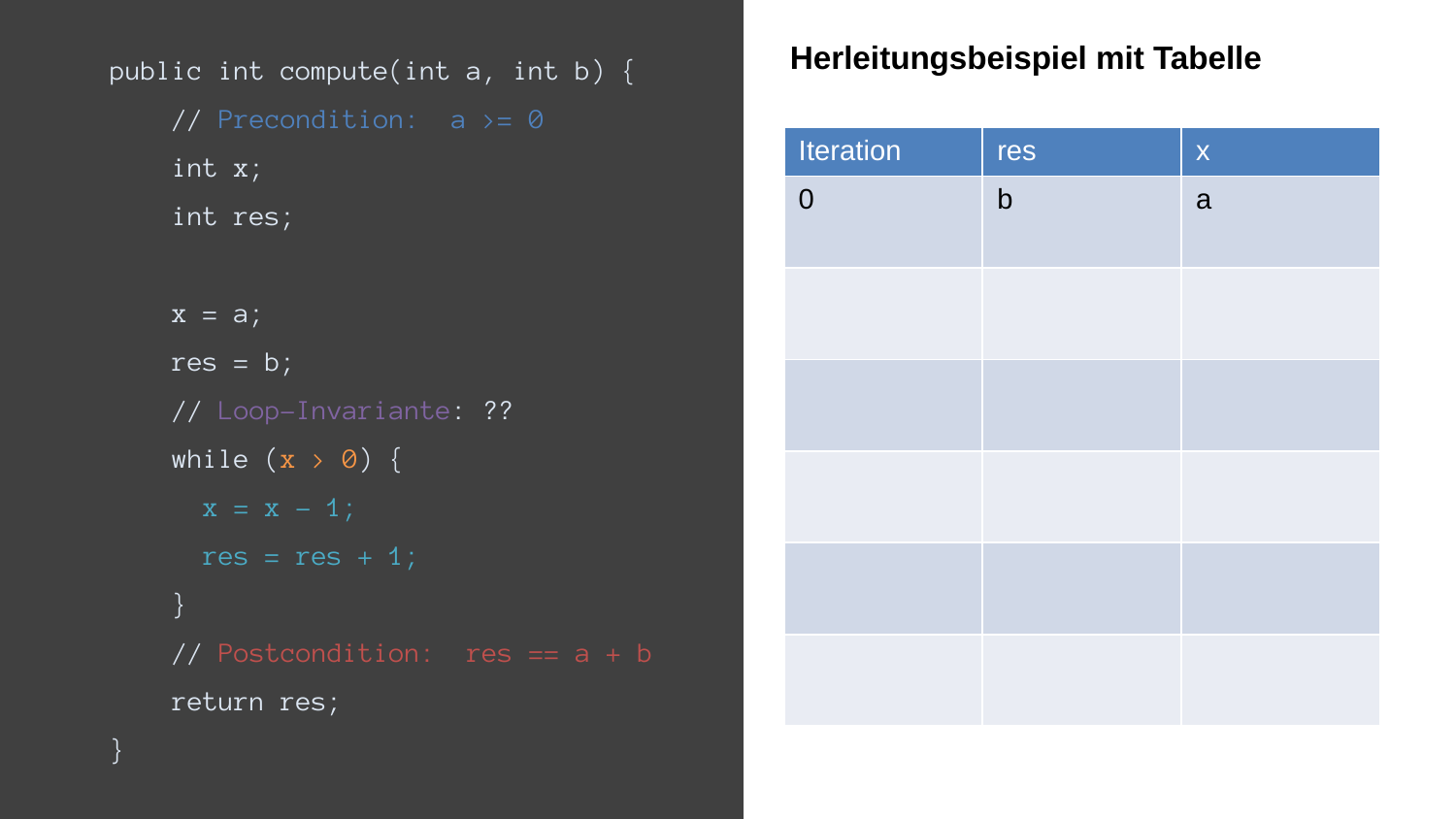

public int compute(int a, int b) {
        // Precondition:  a >= 0
        int x;
        int res;

        x = a;
        res = b;
        // Loop-Invariante: ??
        while (x > 0) {
          x = x - 1;
          res = res + 1;
        }
        // Postcondition:  res == a + b
        return res;
    }

Herleitungsbeispiel mit Tabelle

| Iteration | res | x |
| --- | --- | --- |
| 0 | b | a |
|  |  |  |
|  |  |  |
|  |  |  |
|  |  |  |
|  |  |  |